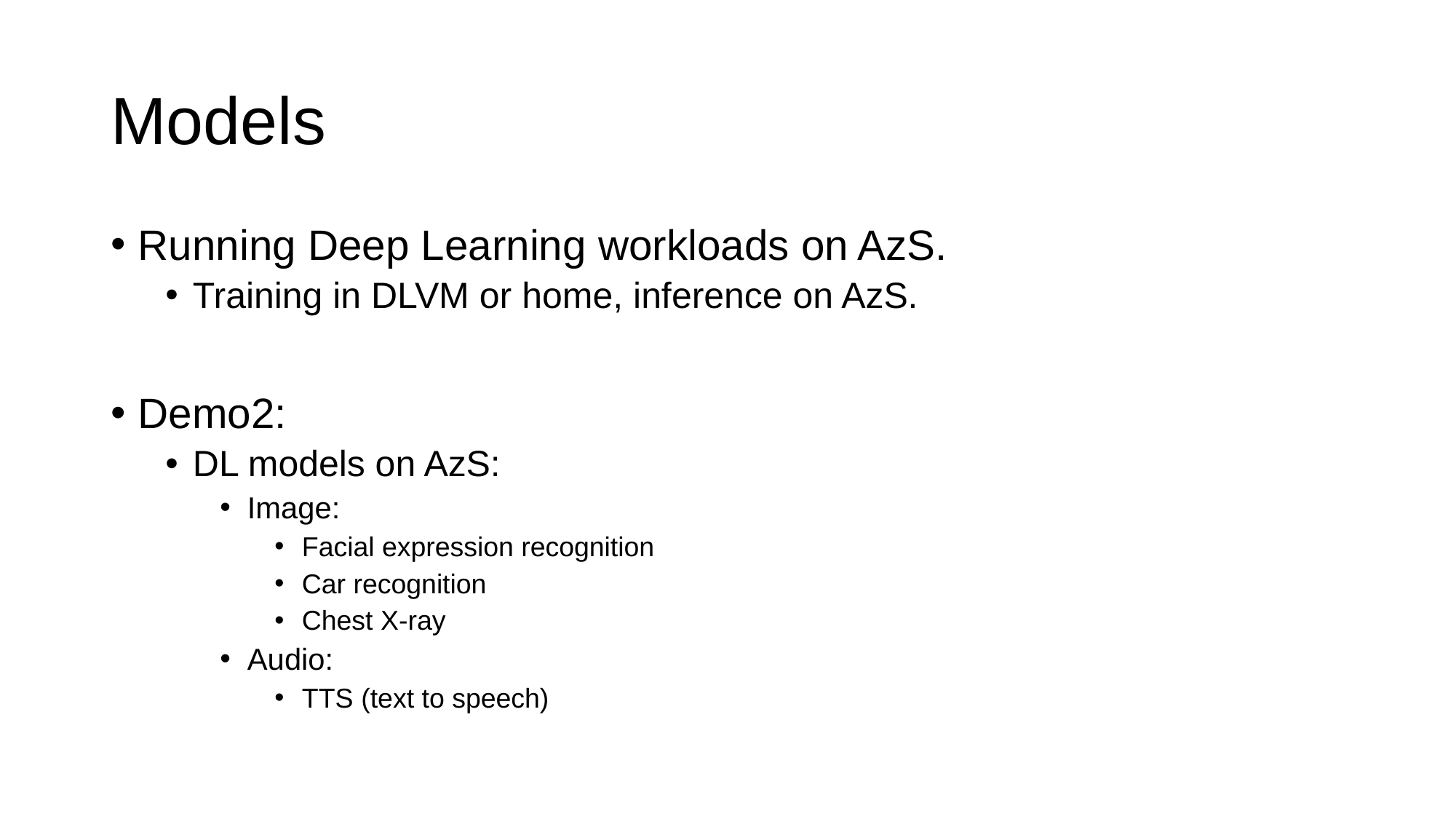

# Models
Running Deep Learning workloads on AzS.
Training in DLVM or home, inference on AzS.

Demo2:
DL models on AzS:
Image:
Facial expression recognition
Car recognition
Chest X-ray
Audio:
TTS (text to speech)